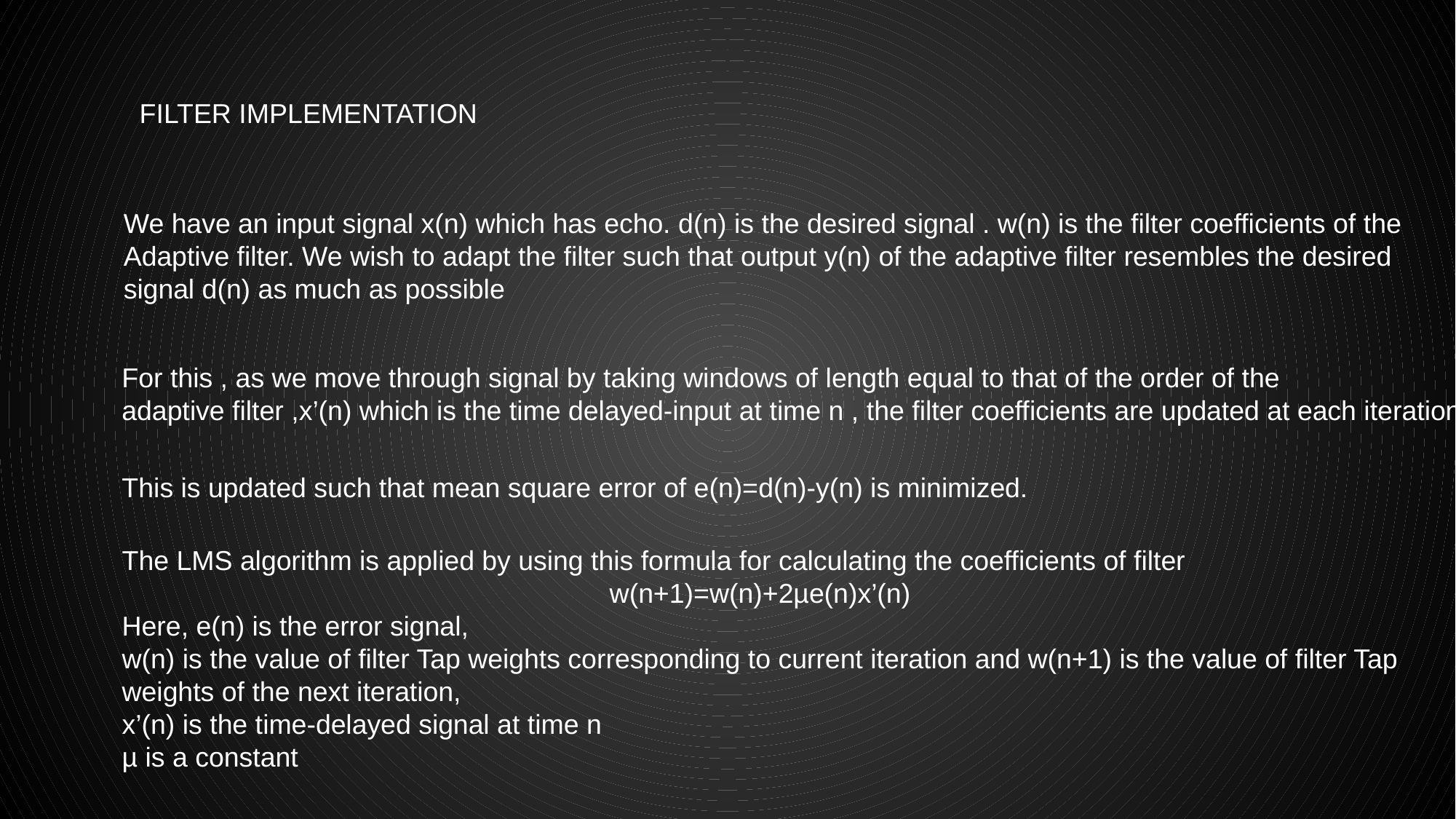

FILTER IMPLEMENTATION

We have an input signal x(n) which has echo. d(n) is the desired signal . w(n) is the filter coefficients of the
Adaptive filter. We wish to adapt the filter such that output y(n) of the adaptive filter resembles the desired
signal d(n) as much as possible
For this , as we move through signal by taking windows of length equal to that of the order of the
adaptive filter ,x’(n) which is the time delayed-input at time n , the filter coefficients are updated at each iteration.

This is updated such that mean square error of e(n)=d(n)-y(n) is minimized.
The LMS algorithm is applied by using this formula for calculating the coefficients of filter
w(n+1)=w(n)+2µe(n)x’(n)
Here, e(n) is the error signal,
w(n) is the value of filter Tap weights corresponding to current iteration and w(n+1) is the value of filter Tap
weights of the next iteration,
x’(n) is the time-delayed signal at time n
µ is a constant